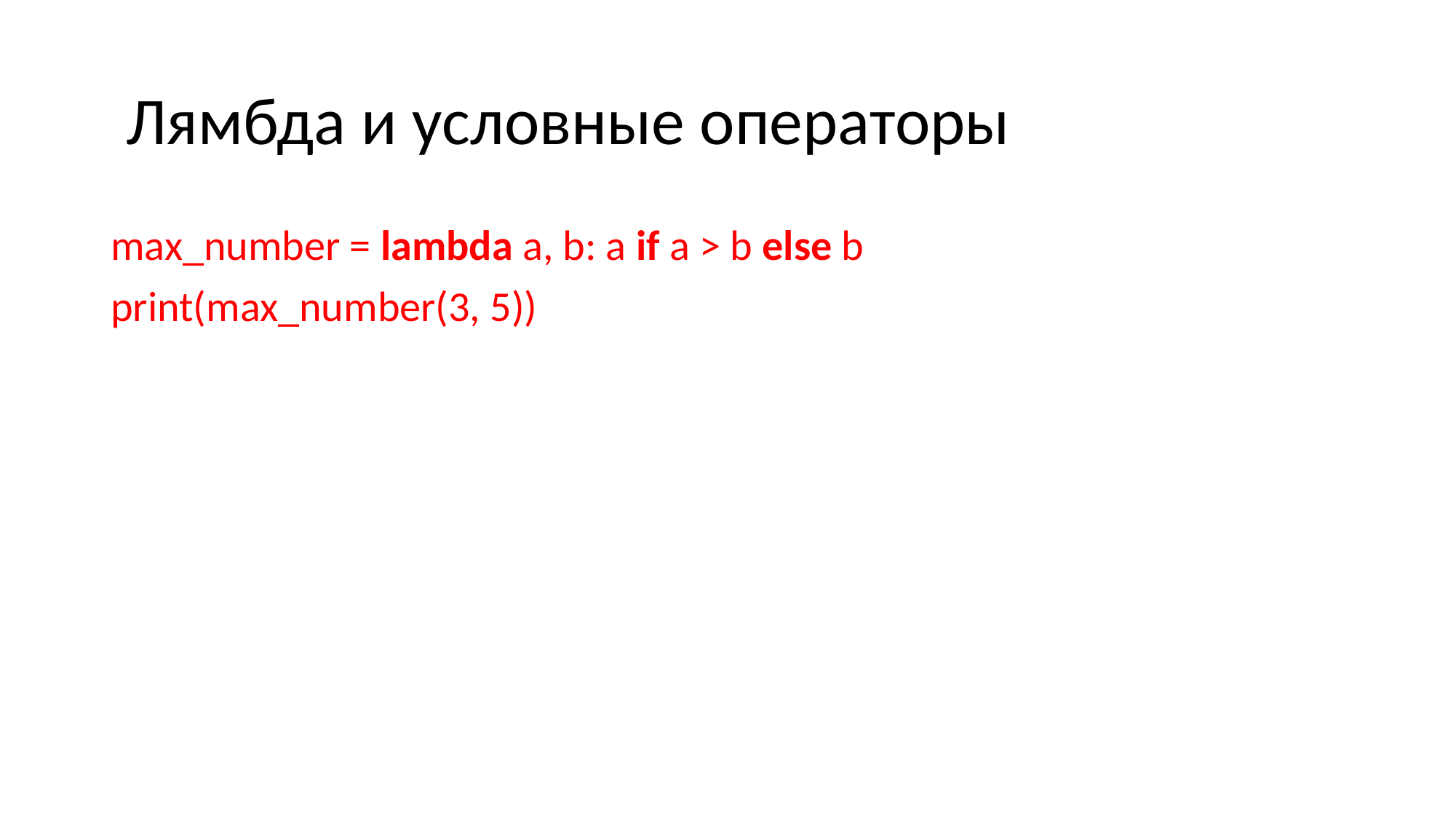

# Лямбда и условные операторы
max_number = lambda a, b: a if a > b else b
print(max_number(3, 5))